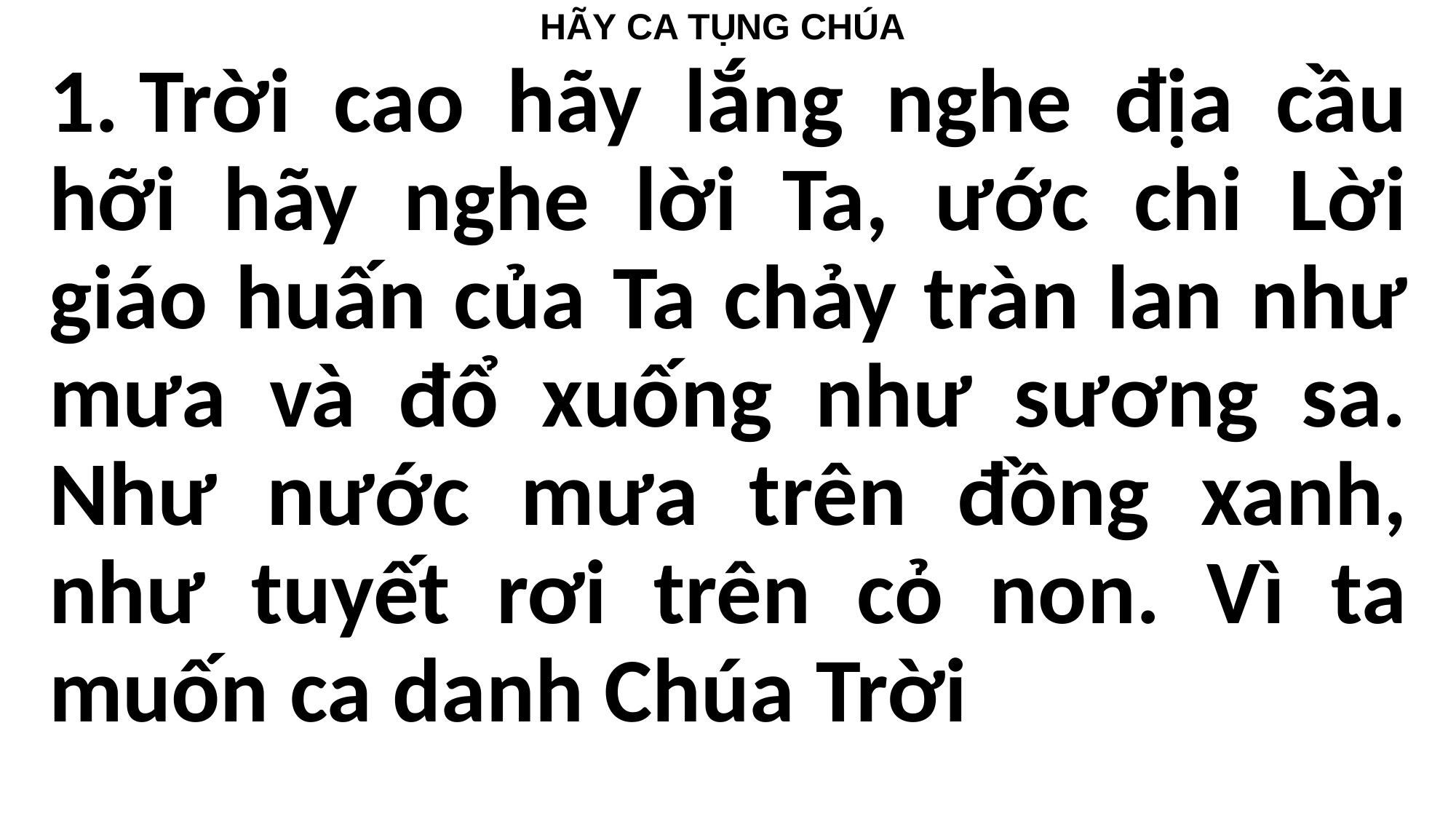

# HÃY CA TỤNG CHÚA
1. Trời cao hãy lắng nghe địa cầu hỡi hãy nghe lời Ta, ước chi Lời giáo huấn của Ta chảy tràn lan như mưa và đổ xuống như sương sa. Như nước mưa trên đồng xanh, như tuyết rơi trên cỏ non. Vì ta muốn ca danh Chúa Trời